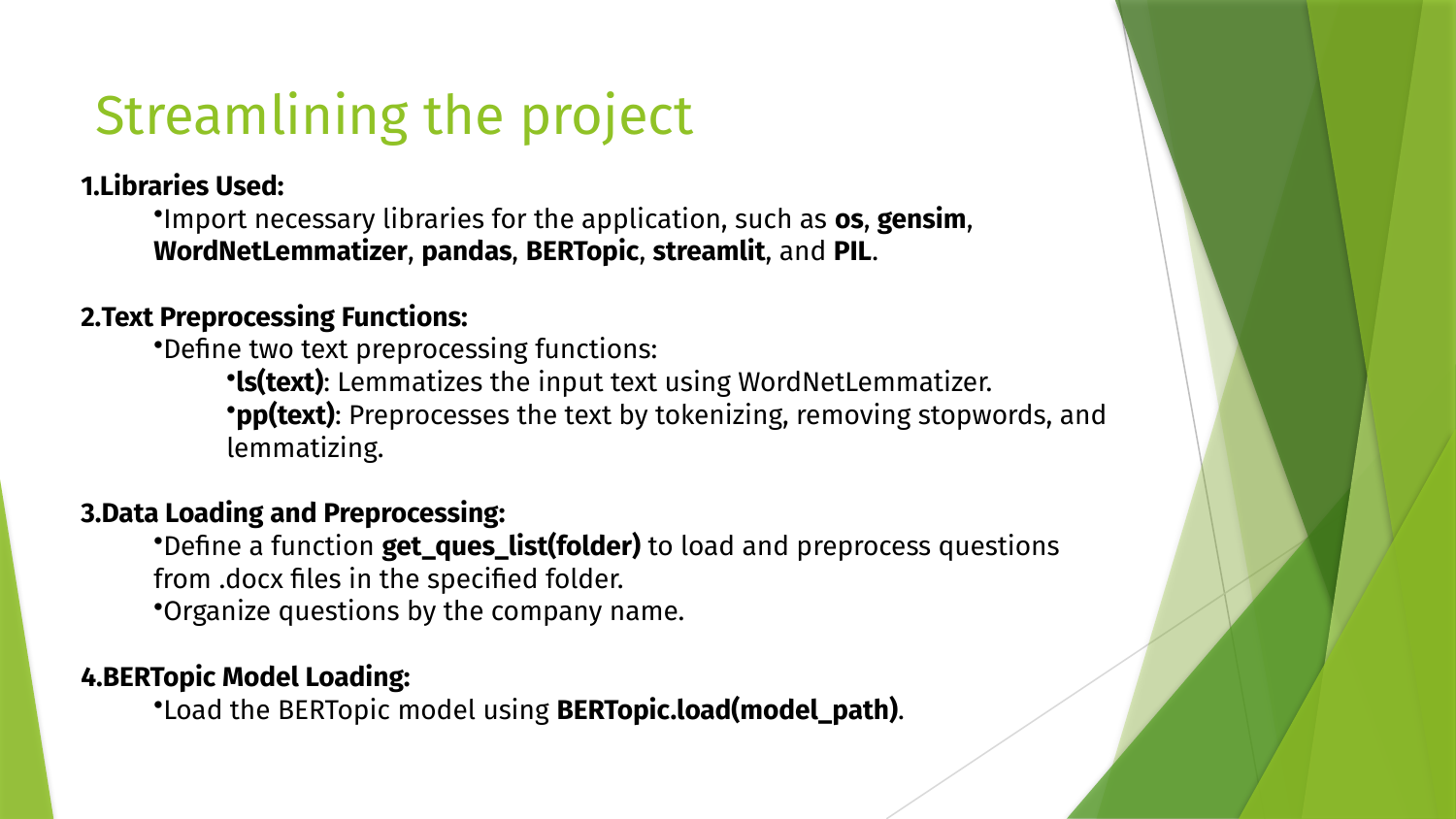

Libraries Used:
Import necessary libraries for the application, such as os, gensim, WordNetLemmatizer, pandas, BERTopic, streamlit, and PIL.

Text Preprocessing Functions:
Define two text preprocessing functions:
ls(text): Lemmatizes the input text using WordNetLemmatizer.
pp(text): Preprocesses the text by tokenizing, removing stopwords, and lemmatizing.

Data Loading and Preprocessing:
Define a function get_ques_list(folder) to load and preprocess questions from .docx files in the specified folder.
Organize questions by the company name.

BERTopic Model Loading:
Load the BERTopic model using BERTopic.load(model_path).

# Streamlining the project